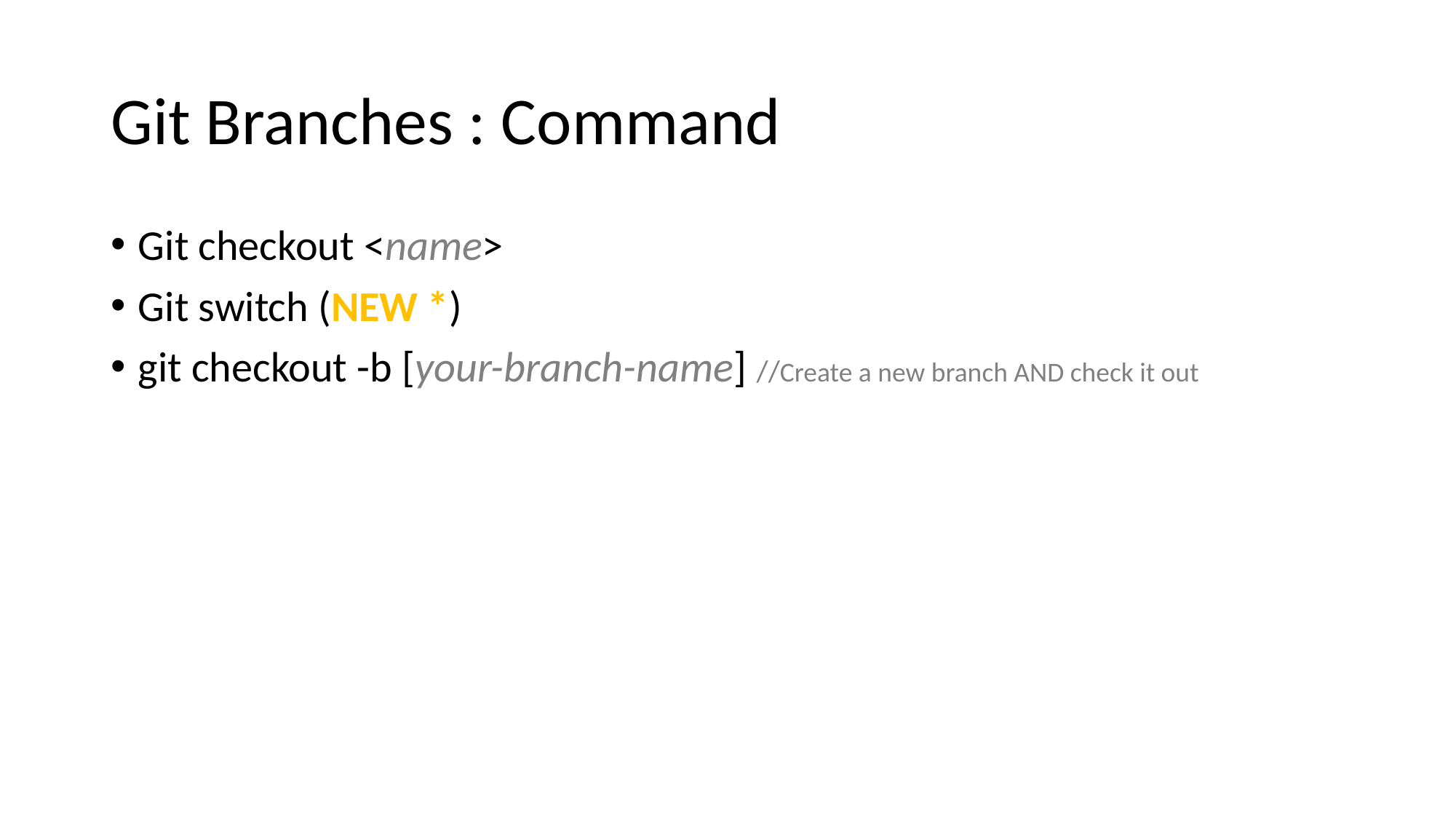

# Git Branches : Command
Git checkout <name>
Git switch (NEW *)
git checkout -b [your-branch-name] //Create a new branch AND check it out